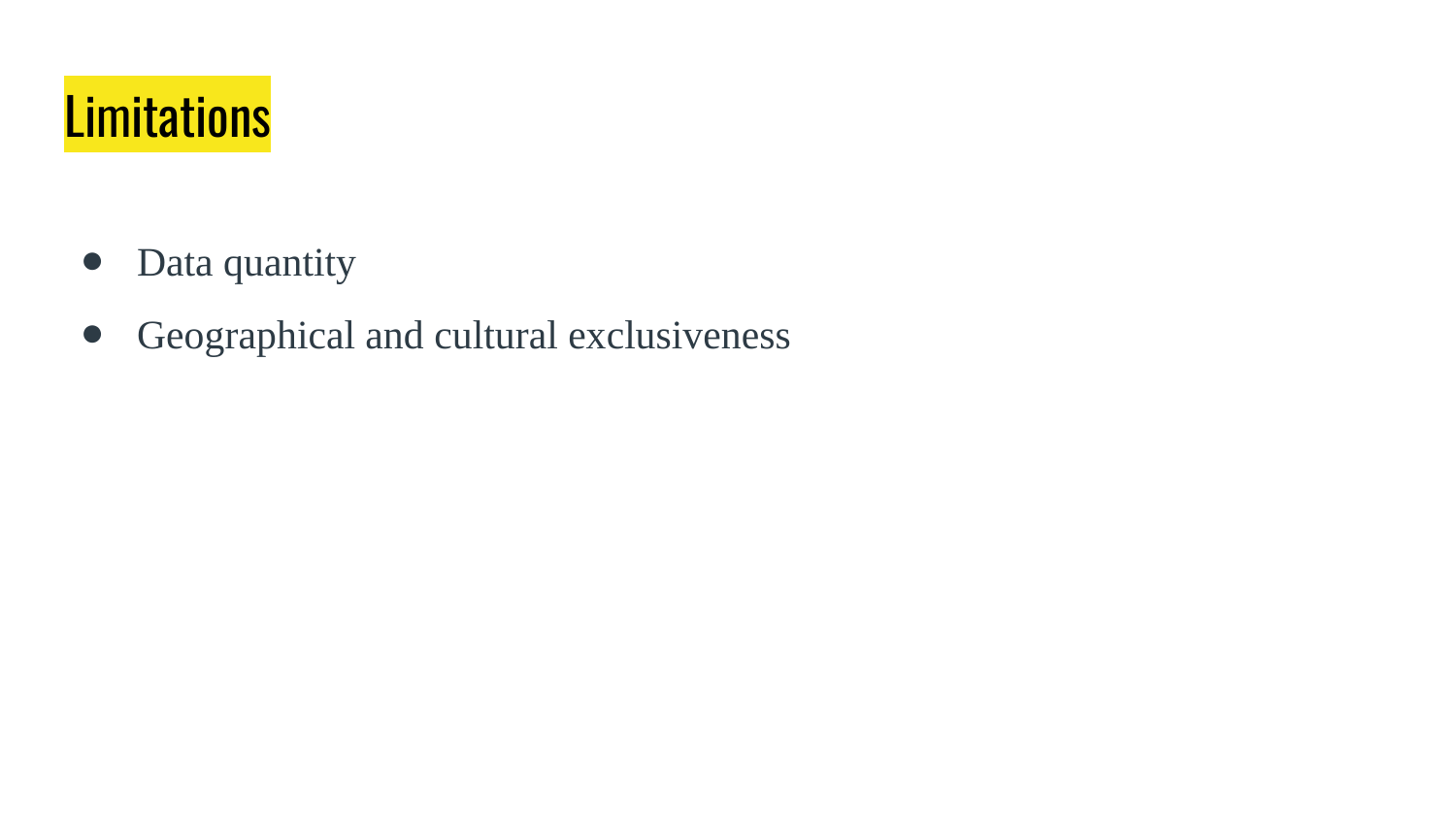

# Limitations
Data quantity
Geographical and cultural exclusiveness